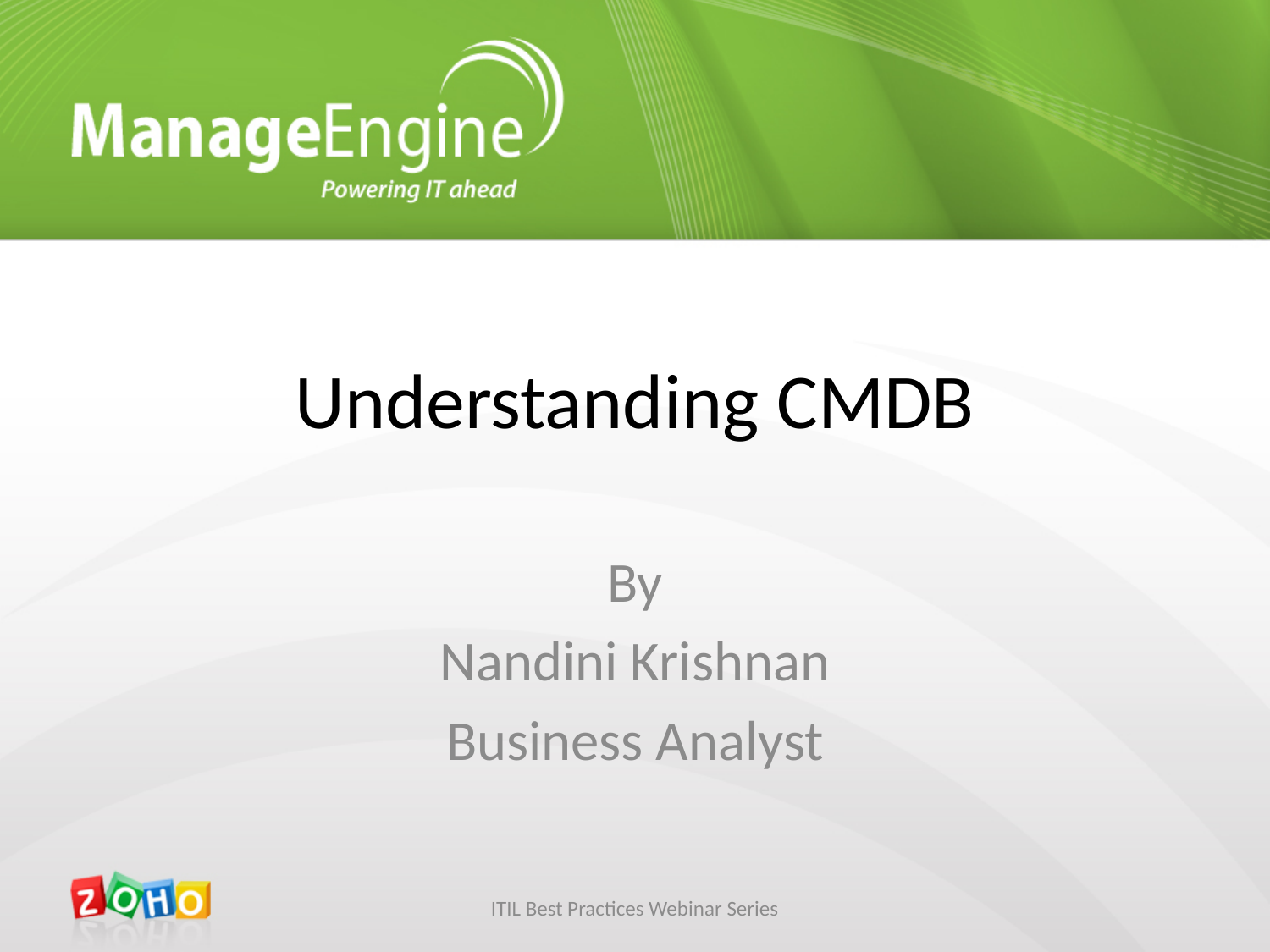

# Understanding CMDB
By
Nandini Krishnan
Business Analyst
ITIL Best Practices Webinar Series